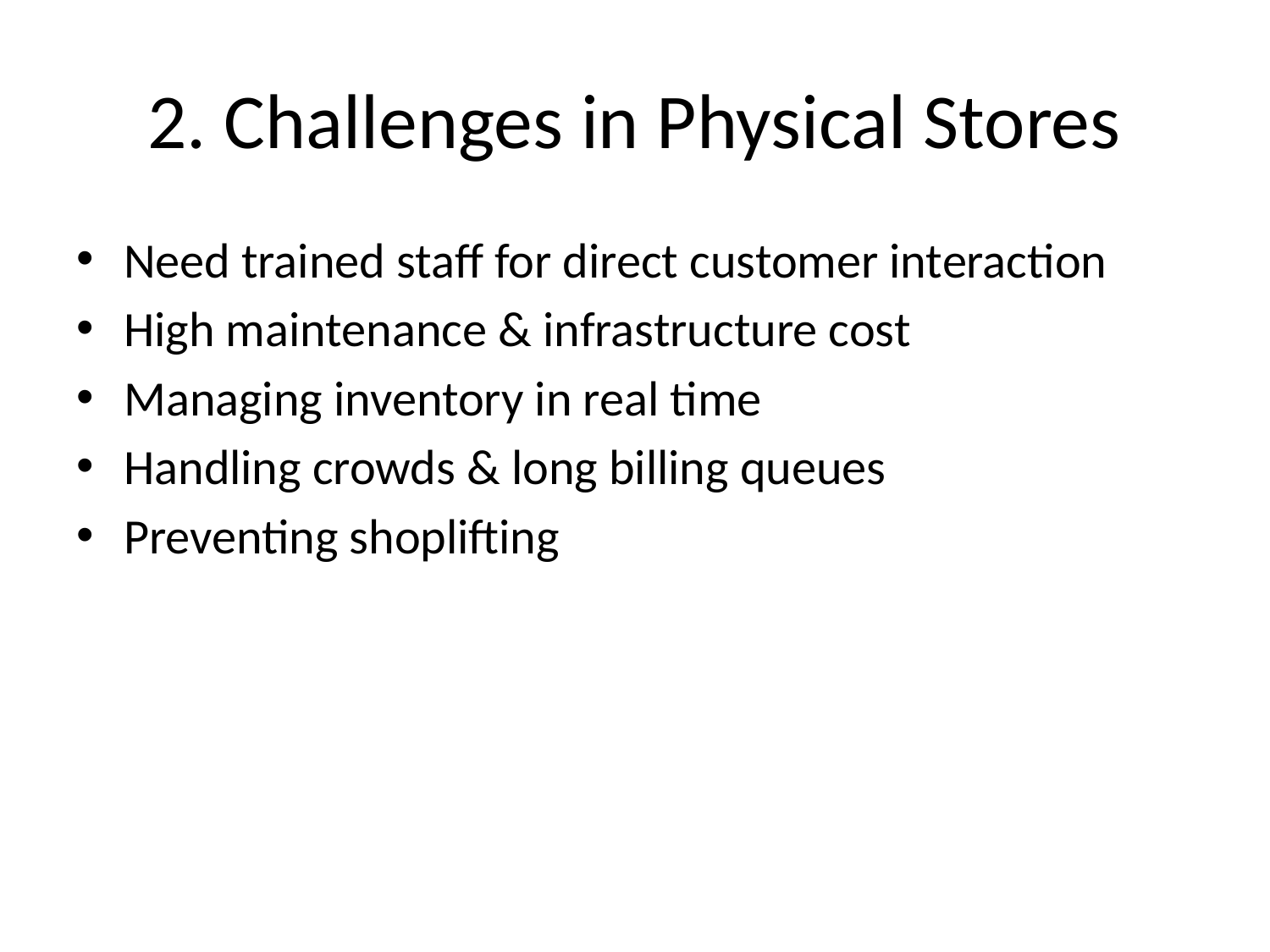

# 2. Challenges in Physical Stores
Need trained staff for direct customer interaction
High maintenance & infrastructure cost
Managing inventory in real time
Handling crowds & long billing queues
Preventing shoplifting